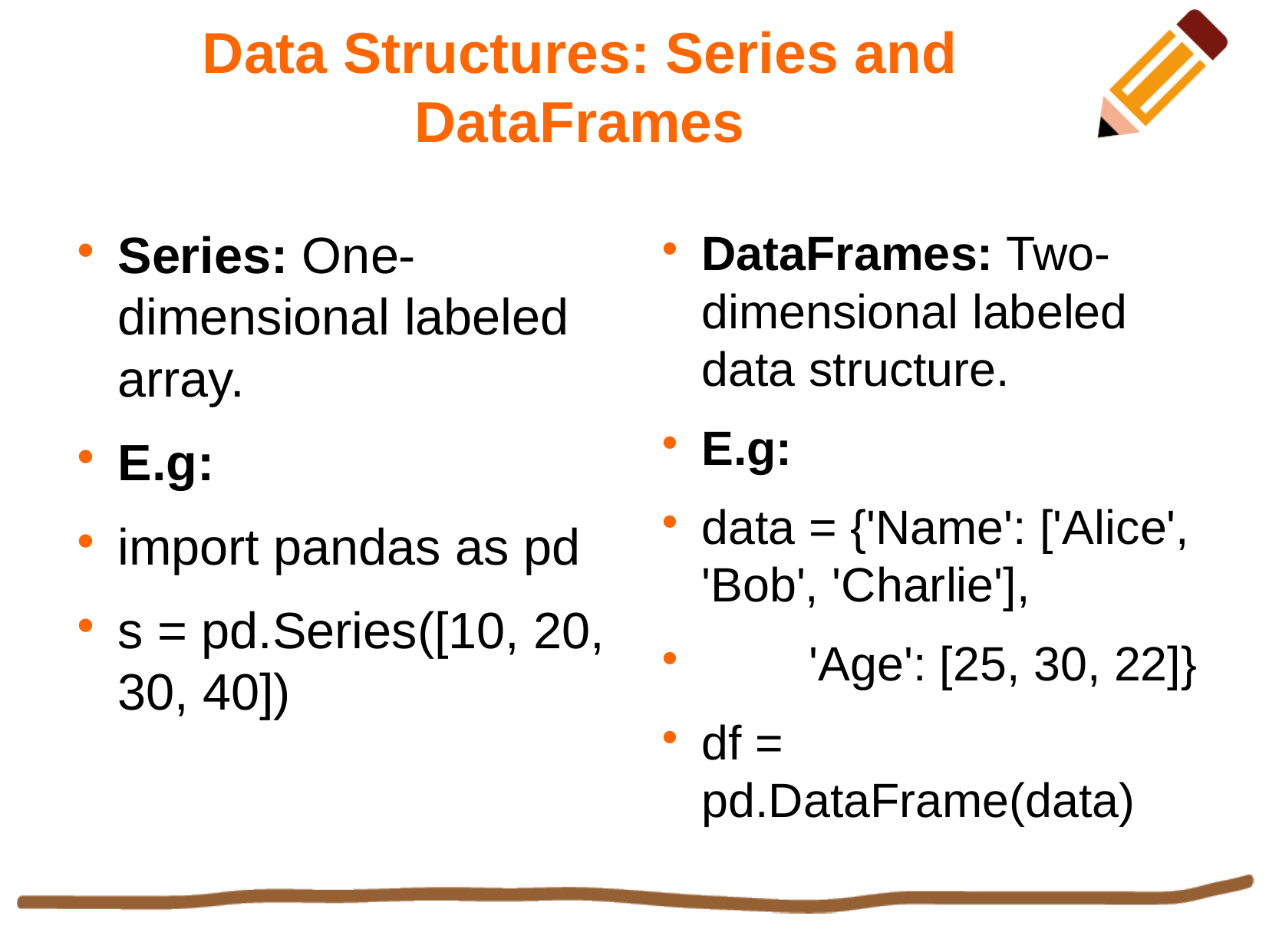

Data Structures: Series and DataFrames
Series: One-dimensional labeled array.
E.g:
import pandas as pd
s = pd.Series([10, 20, 30, 40])

DataFrames: Two-dimensional labeled data structure.
E.g:
data = {'Name': ['Alice', 'Bob', 'Charlie'],
        'Age': [25, 30, 22]}
df = pd.DataFrame(data)